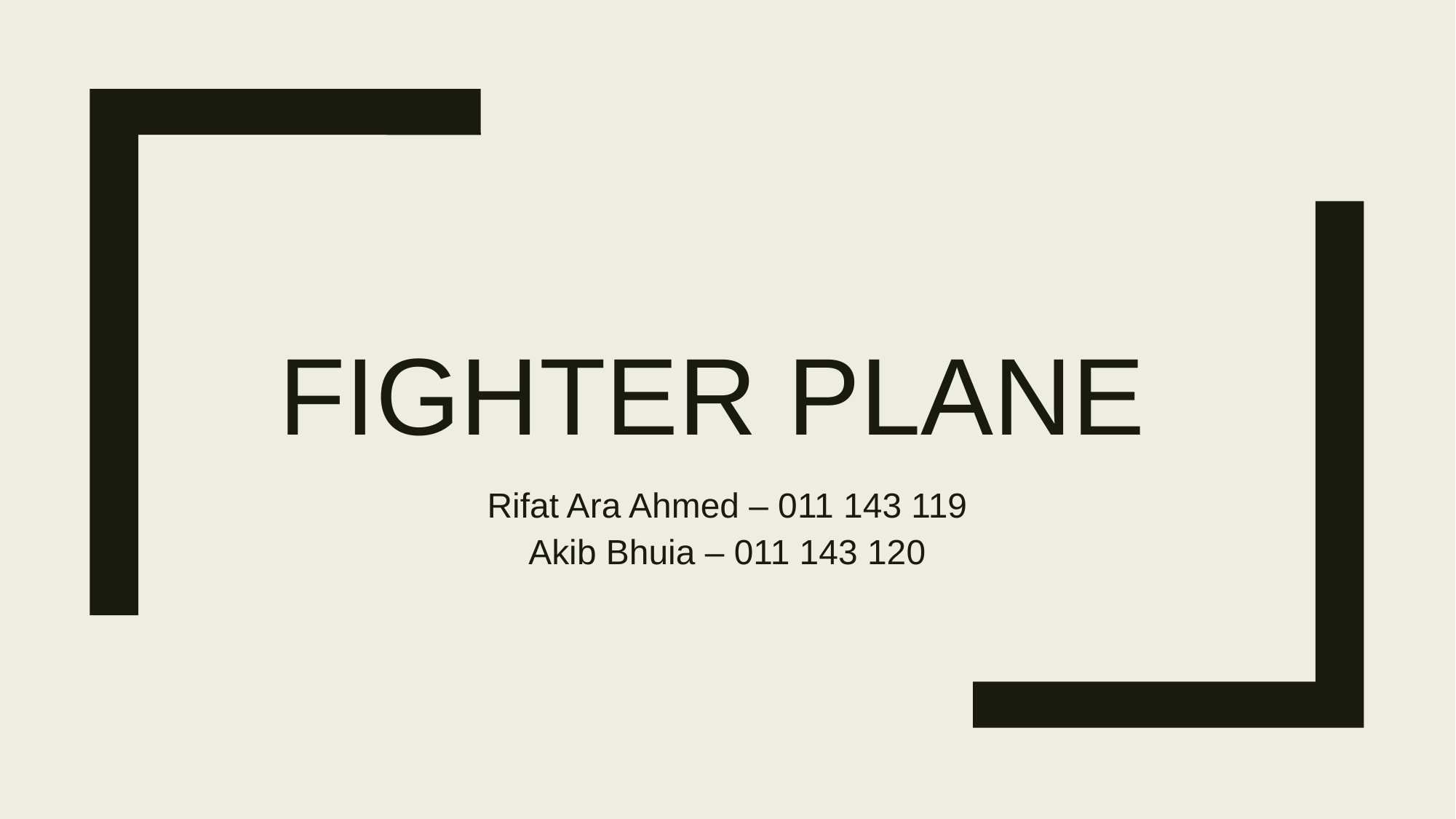

# Fighter Plane
Rifat Ara Ahmed – 011 143 119
Akib Bhuia – 011 143 120